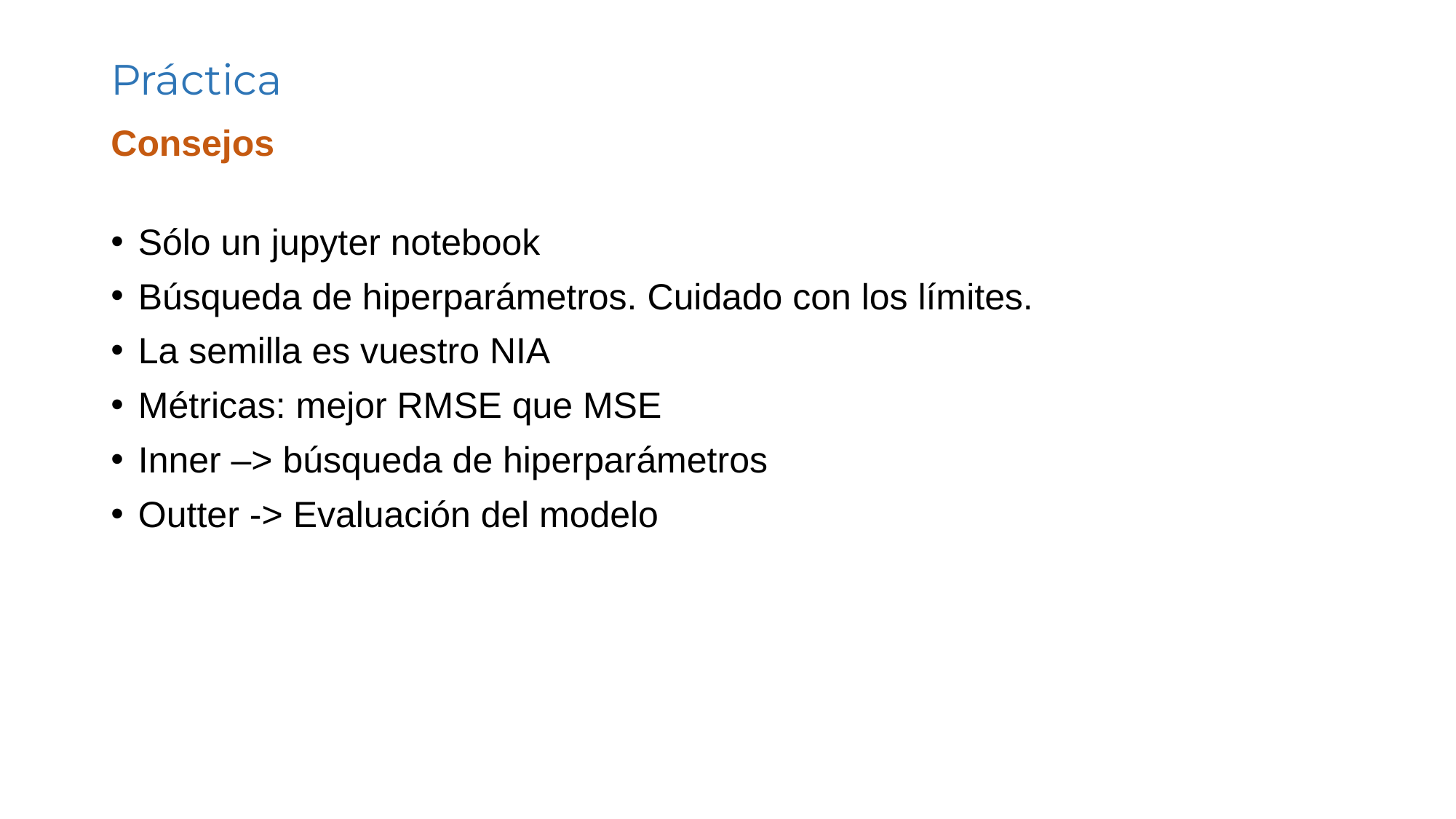

# Práctica
Consejos
Sólo un jupyter notebook
Búsqueda de hiperparámetros. Cuidado con los límites.
La semilla es vuestro NIA
Métricas: mejor RMSE que MSE
Inner –> búsqueda de hiperparámetros
Outter -> Evaluación del modelo